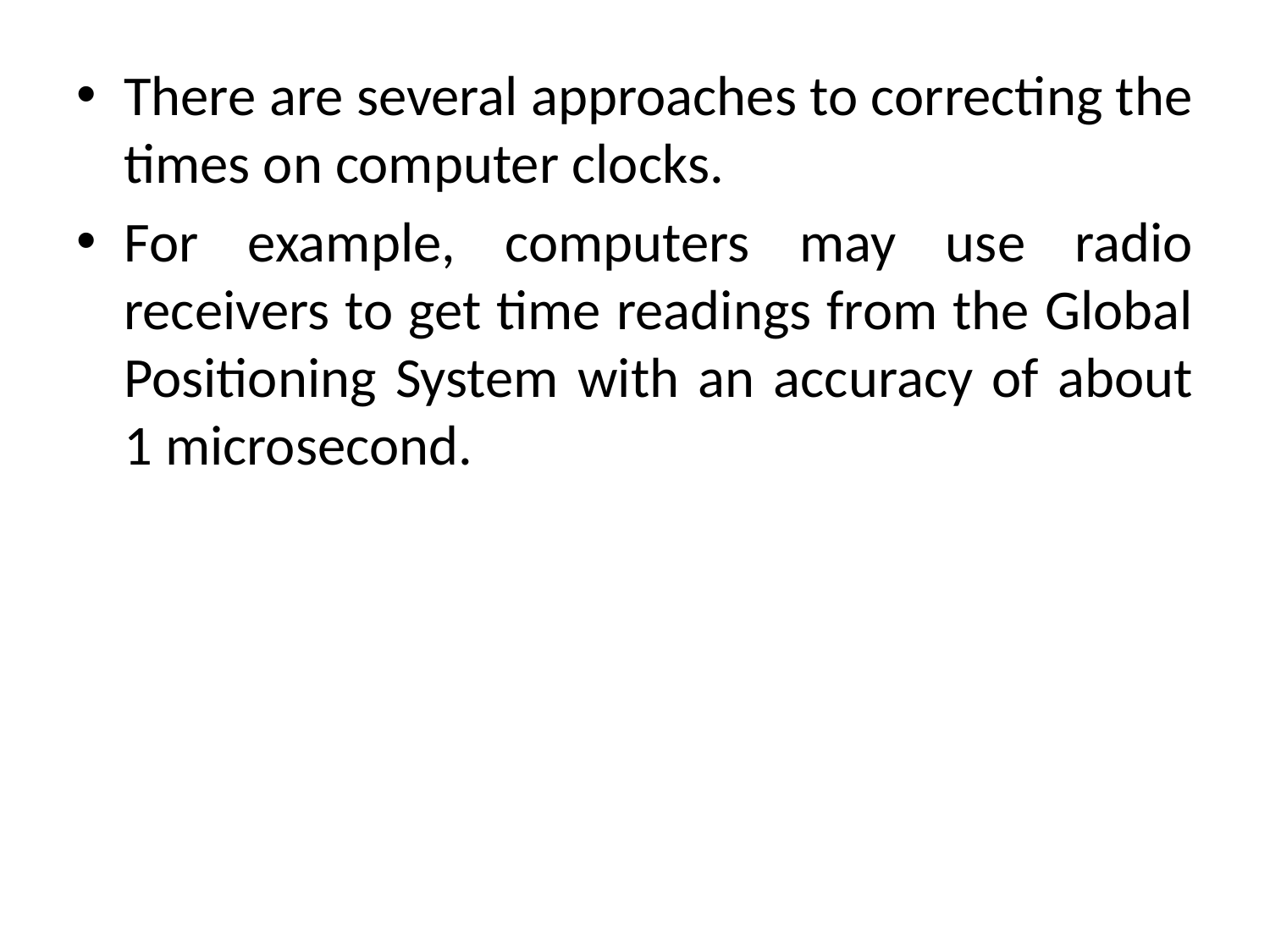

There are several approaches to correcting the times on computer clocks.
For example, computers may use radio receivers to get time readings from the Global Positioning System with an accuracy of about 1 microsecond.